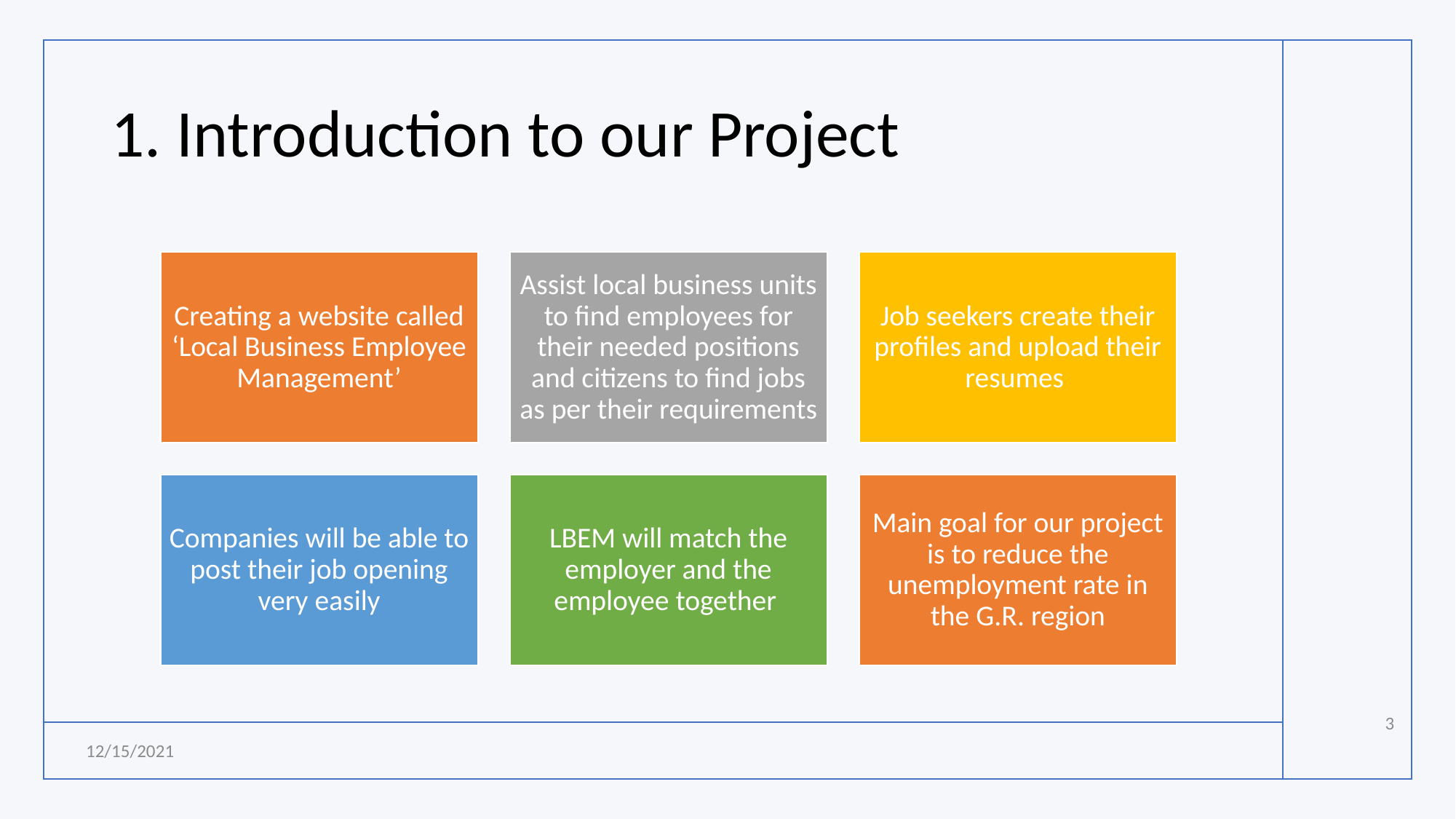

#
1. Introduction to our Project

Creating a website called ‘Local Business Employee Management’
Assist local business units to find employees for their needed positions and citizens to find jobs as per their requirements
Job seekers create their profiles and upload their resumes
Companies will be able to post their job opening very easily
LBEM will match the employer and the employee together
Main goal for our project is to reduce the unemployment rate in the G.R. region
3
12/15/2021